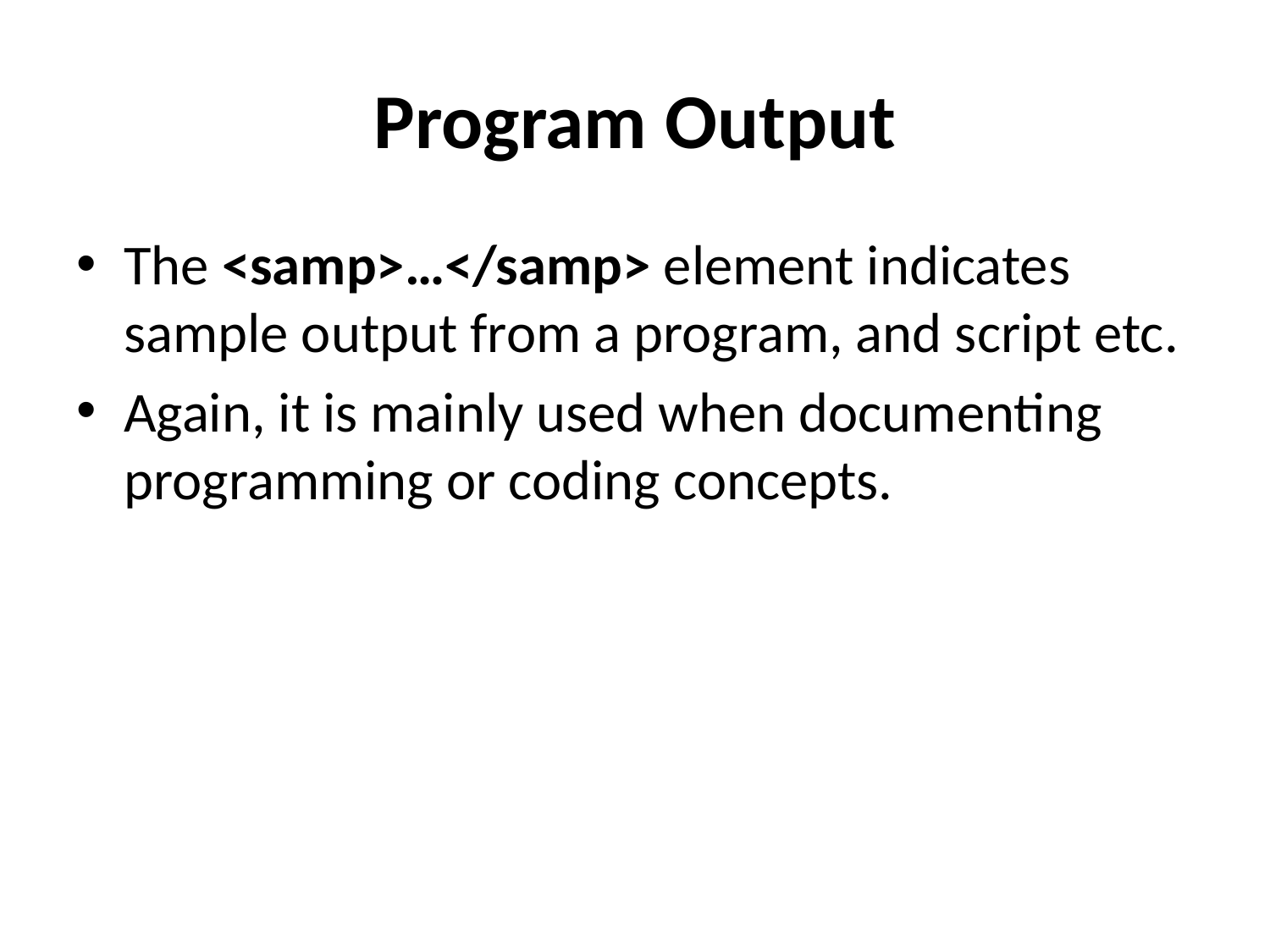

# Program Output
The <samp>…</samp> element indicates sample output from a program, and script etc.
Again, it is mainly used when documenting programming or coding concepts.